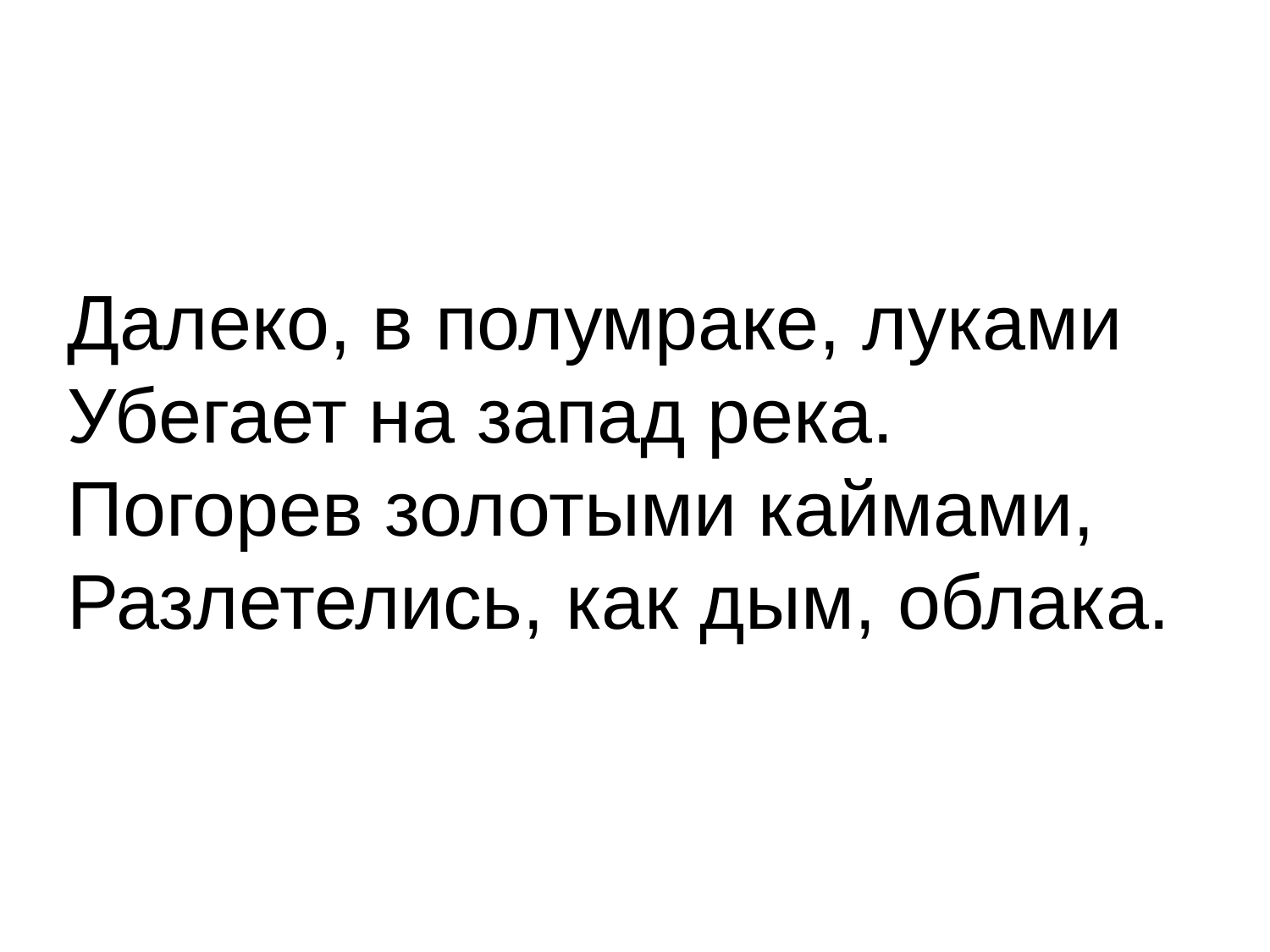

Далеко, в полумраке, луками
Убегает на запад река.
Погорев золотыми каймами,
Разлетелись, как дым, облака.